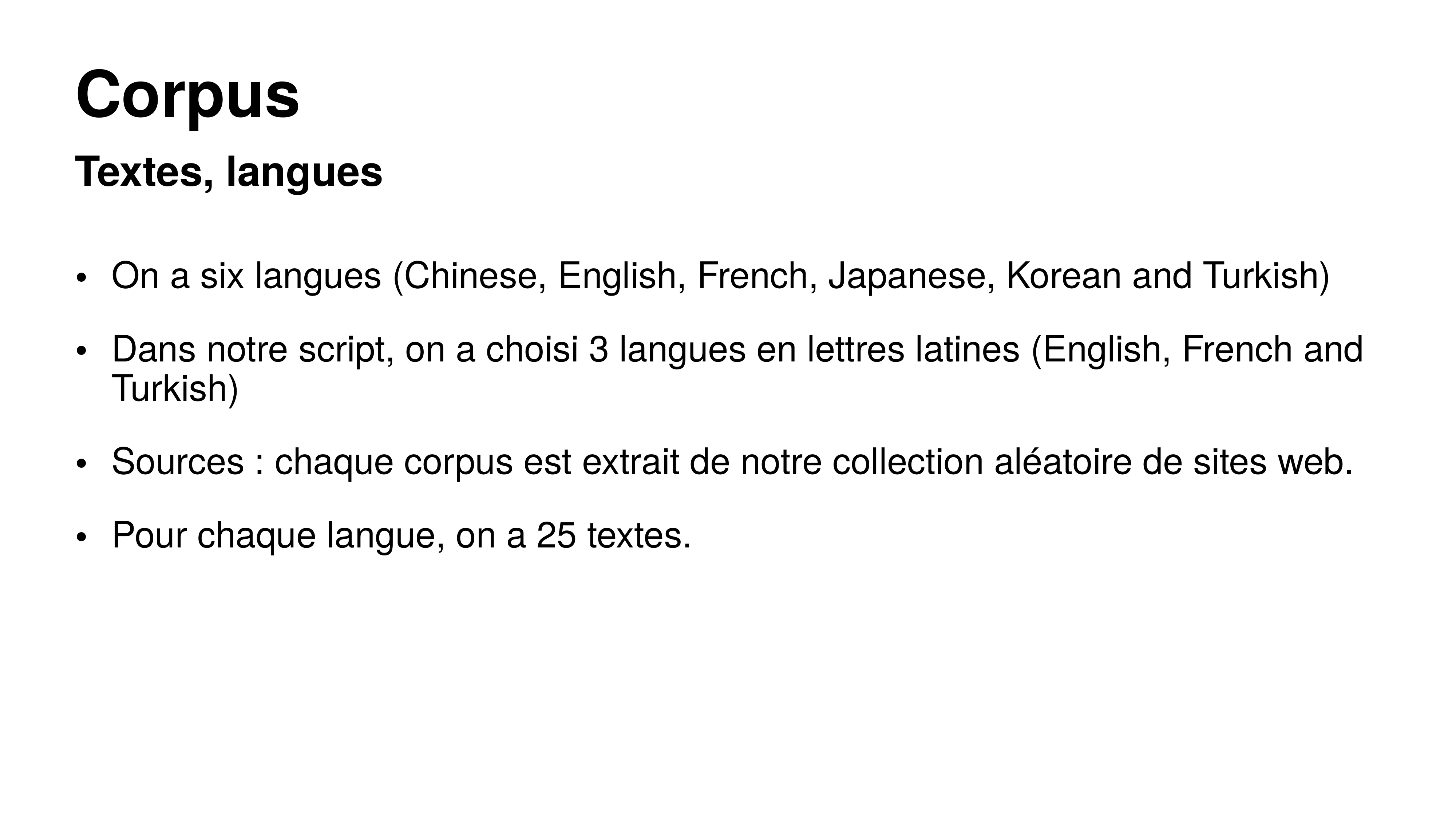

# Corpus
Textes, langues
On a six langues (Chinese, English, French, Japanese, Korean and Turkish)
Dans notre script, on a choisi 3 langues en lettres latines (English, French and Turkish)
Sources : chaque corpus est extrait de notre collection aléatoire de sites web.
Pour chaque langue, on a 25 textes.